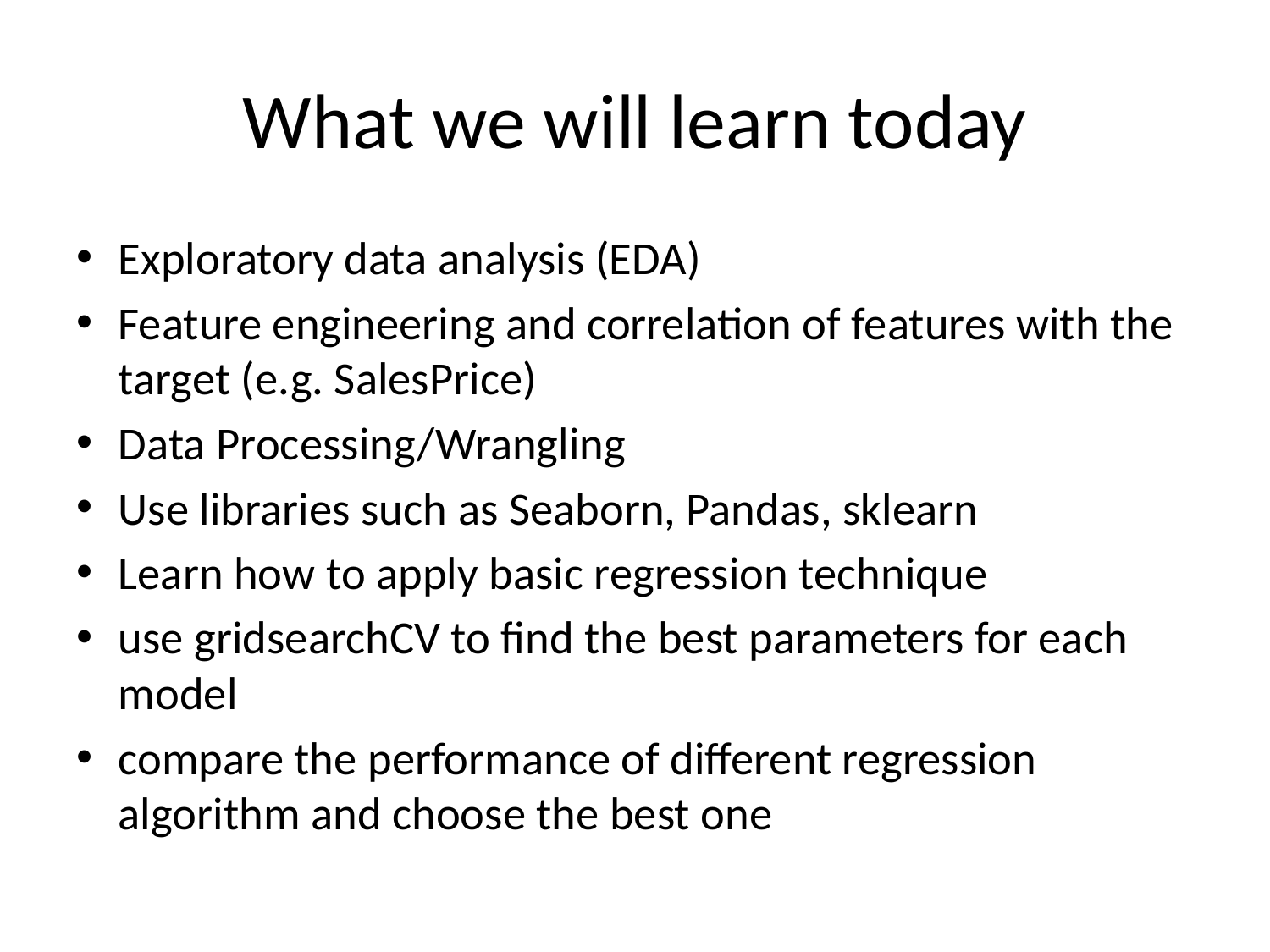

# What we will learn today
Exploratory data analysis (EDA)
Feature engineering and correlation of features with the target (e.g. SalesPrice)
Data Processing/Wrangling
Use libraries such as Seaborn, Pandas, sklearn
Learn how to apply basic regression technique
use gridsearchCV to find the best parameters for each model
compare the performance of different regression algorithm and choose the best one